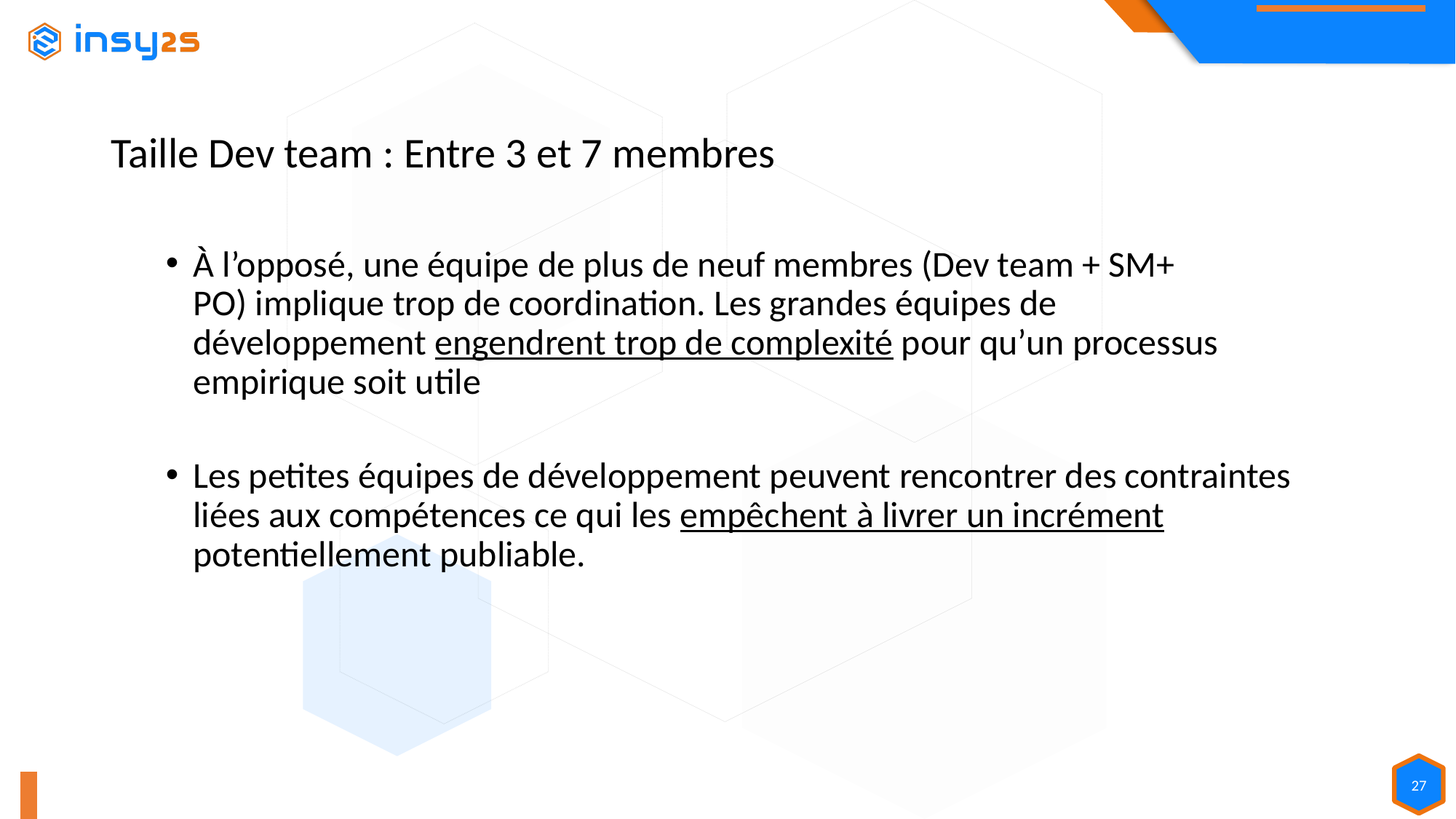

Taille Dev team : Entre 3 et 7 membres

À l’opposé, une équipe de plus de neuf membres (Dev team + SM+ PO) implique trop de coordination. Les grandes équipes de développement engendrent trop de complexité pour qu’un processus empirique soit utile

Les petites équipes de développement peuvent rencontrer des contraintes liées aux compétences ce qui les empêchent à livrer un incrément potentiellement publiable.

27